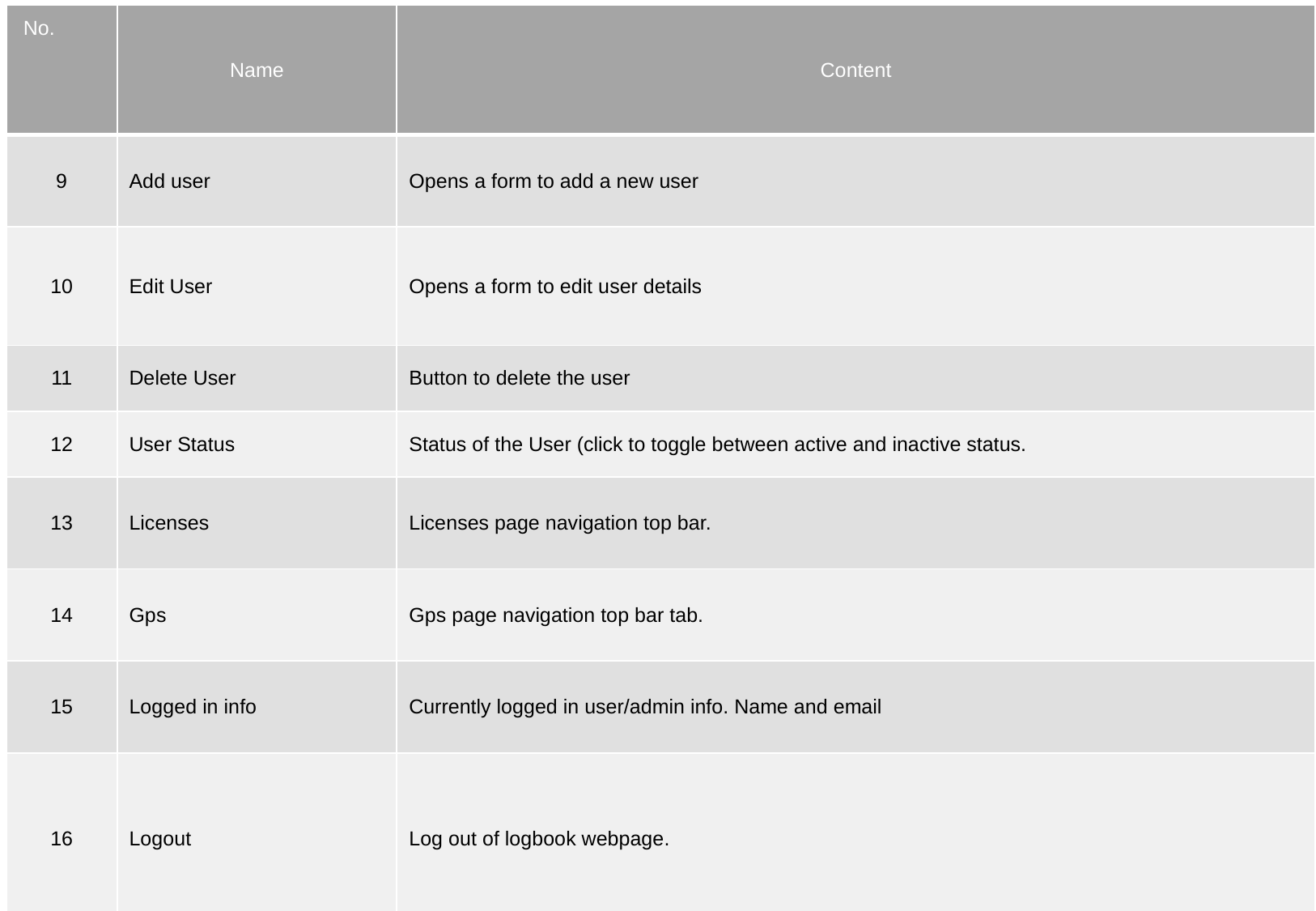

| No. | Name | Content |
| --- | --- | --- |
| 9 | Add user | Opens a form to add a new user |
| 10 | Edit User | Opens a form to edit user details |
| 11 | Delete User | Button to delete the user |
| 12 | User Status | Status of the User (click to toggle between active and inactive status. |
| 13 | Licenses | Licenses page navigation top bar. |
| 14 | Gps | Gps page navigation top bar tab. |
| 15 | Logged in info | Currently logged in user/admin info. Name and email |
| 16 | Logout | Log out of logbook webpage. |